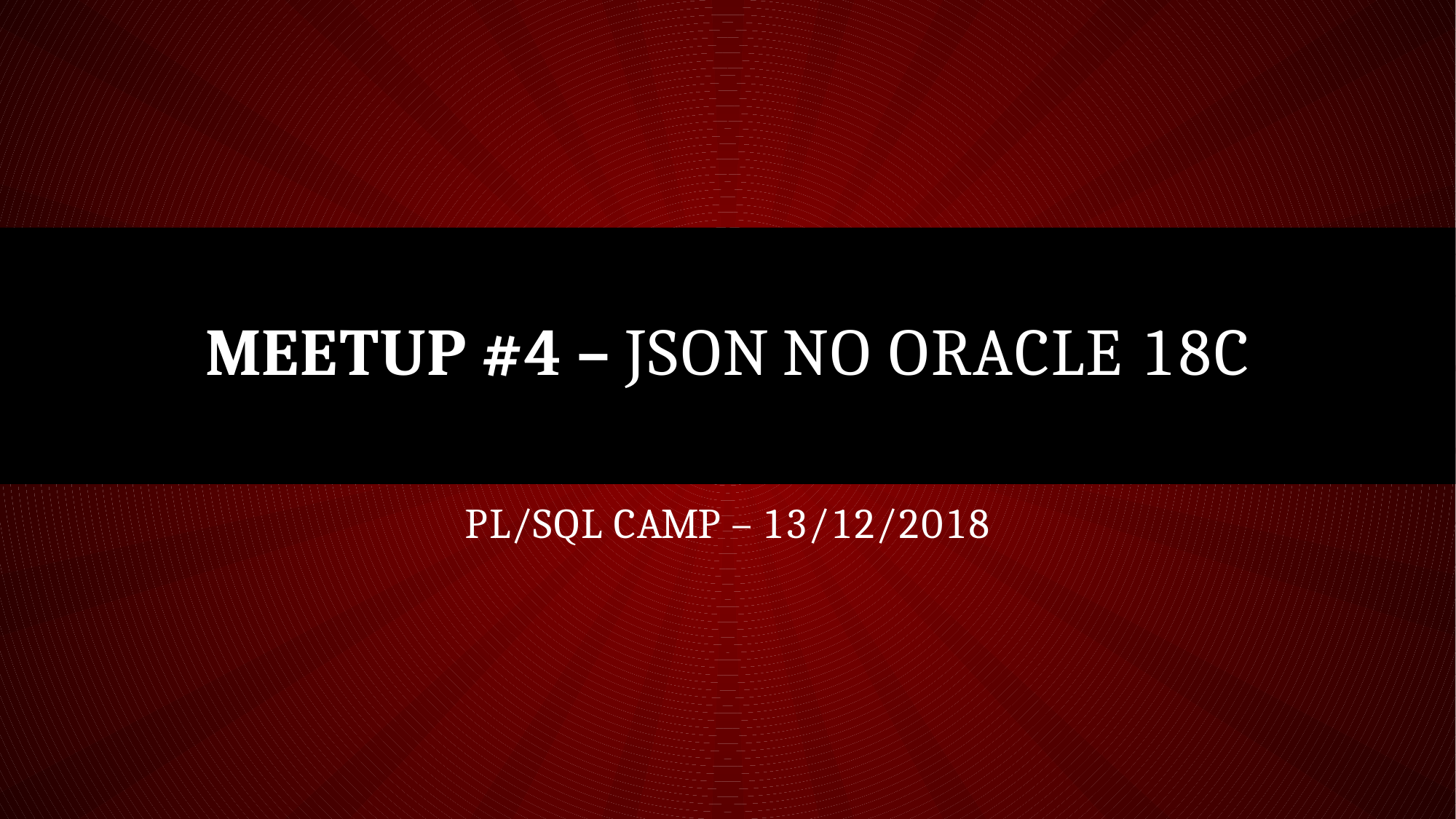

# Meetup #4 – JSON NO ORACLE 18C
PL/SQL CAMP – 13/12/2018